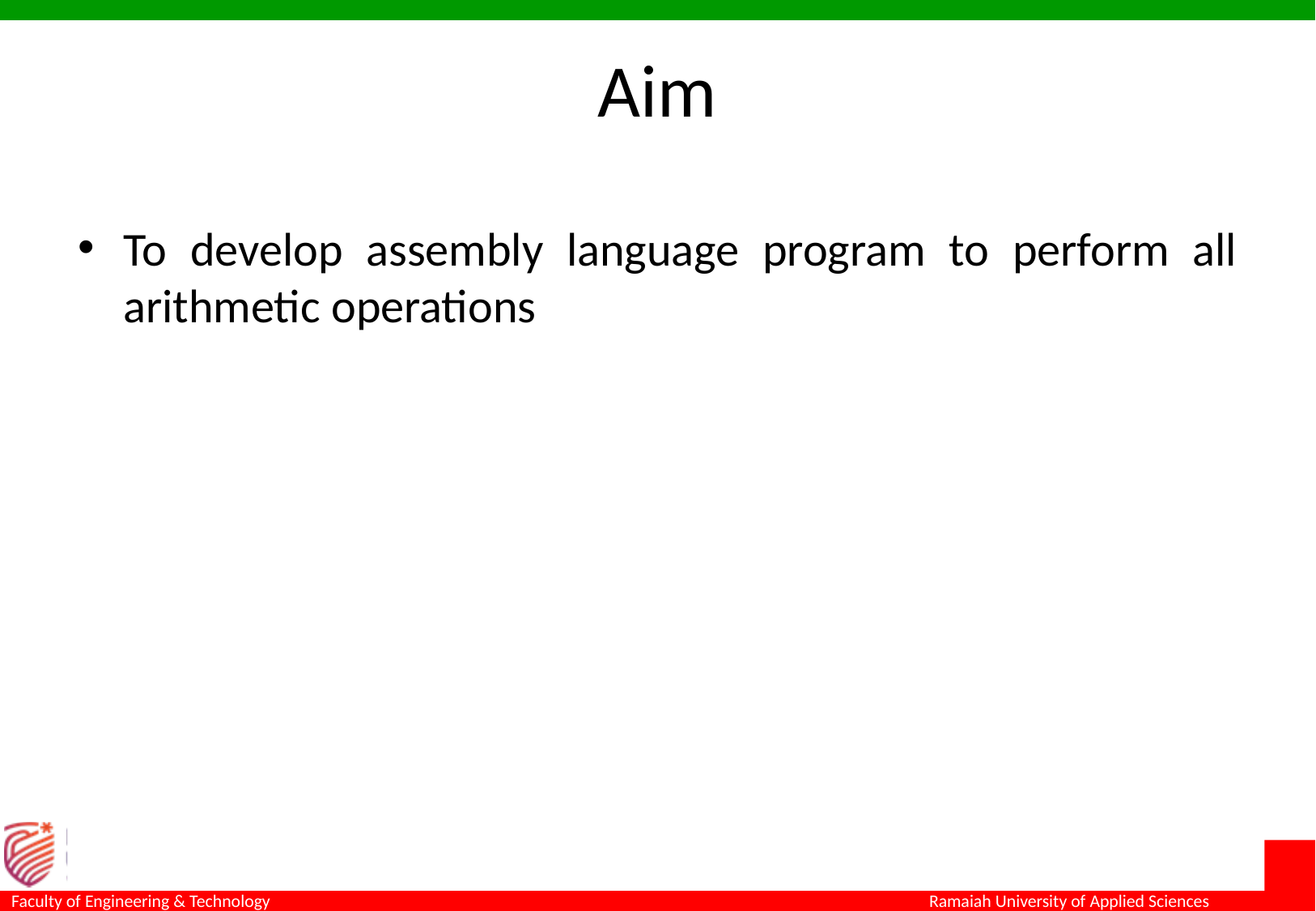

# Aim
To develop assembly language program to perform all arithmetic operations